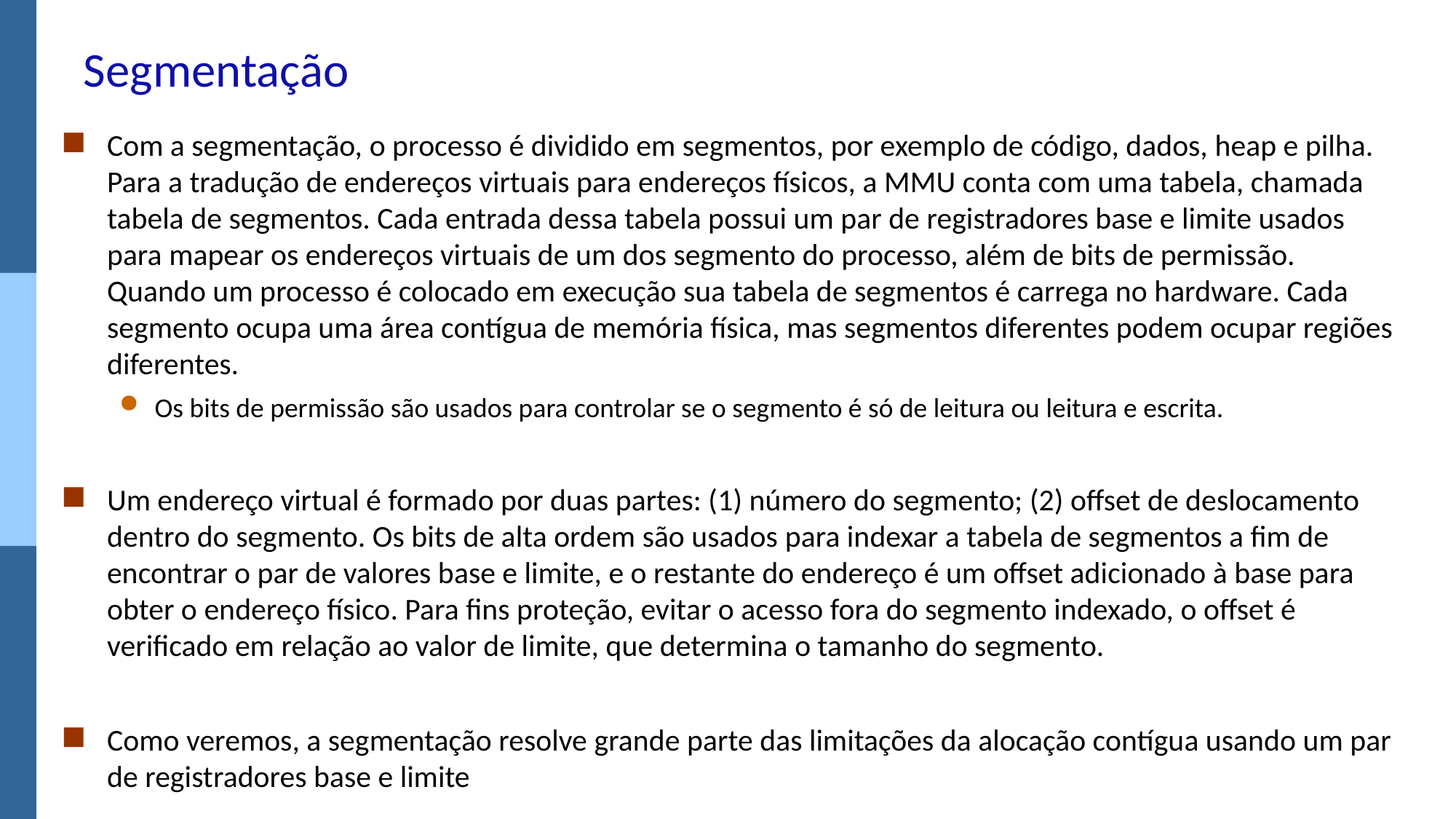

# Segmentação
Com a segmentação, o processo é dividido em segmentos, por exemplo de código, dados, heap e pilha. Para a tradução de endereços virtuais para endereços físicos, a MMU conta com uma tabela, chamada tabela de segmentos. Cada entrada dessa tabela possui um par de registradores base e limite usados para mapear os endereços virtuais de um dos segmento do processo, além de bits de permissão. Quando um processo é colocado em execução sua tabela de segmentos é carrega no hardware. Cada segmento ocupa uma área contígua de memória física, mas segmentos diferentes podem ocupar regiões diferentes.
Os bits de permissão são usados para controlar se o segmento é só de leitura ou leitura e escrita.

Um endereço virtual é formado por duas partes: (1) número do segmento; (2) offset de deslocamento dentro do segmento. Os bits de alta ordem são usados ​​para indexar a tabela de segmentos a fim de encontrar o par de valores base e limite, e o restante do endereço é um offset adicionado à base para obter o endereço físico. Para fins proteção, evitar o acesso fora do segmento indexado, o offset é verificado em relação ao valor de limite, que determina o tamanho do segmento.

Como veremos, a segmentação resolve grande parte das limitações da alocação contígua usando um par de registradores base e limite